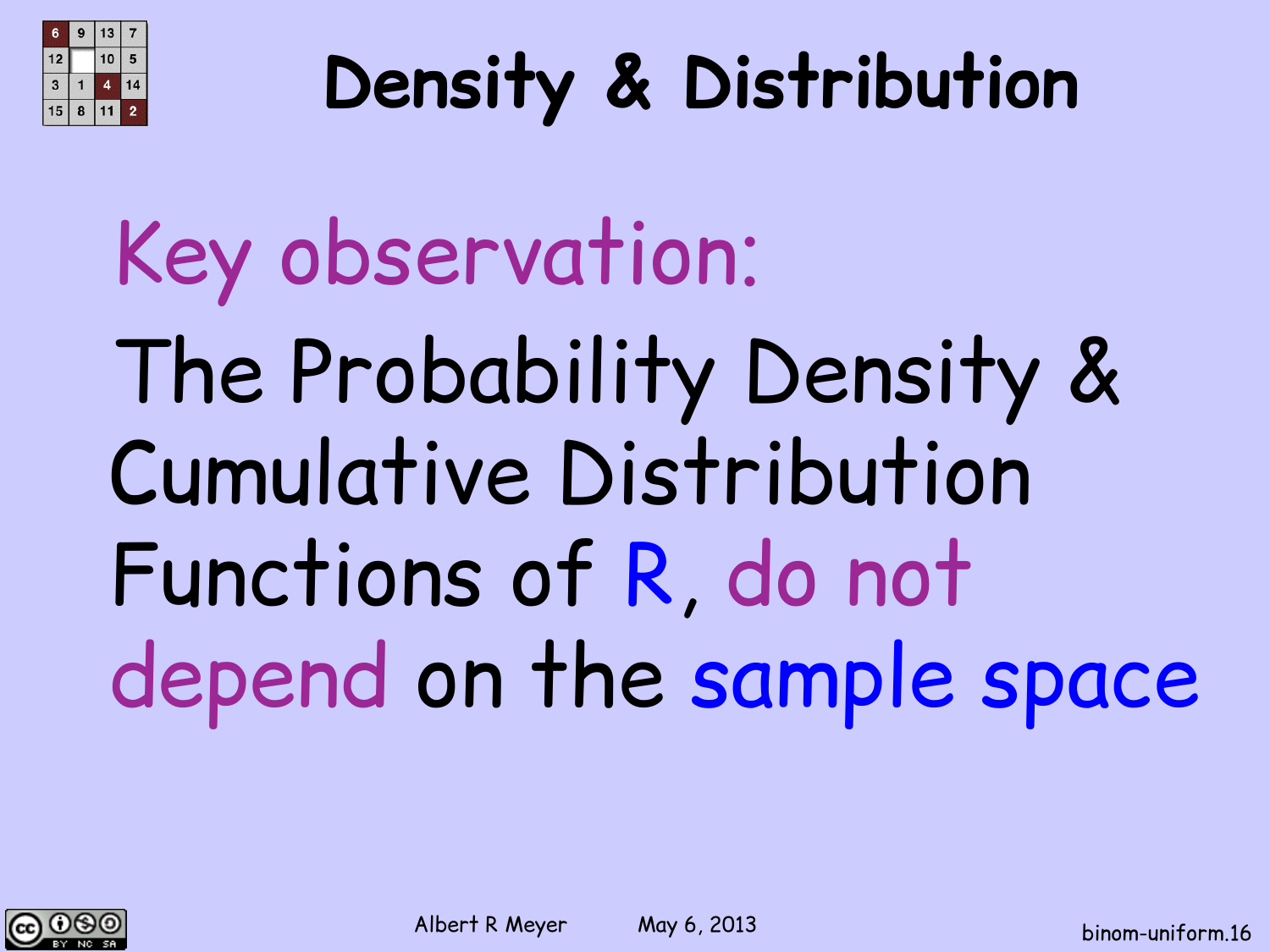

Density & Distribution
  Key observation:
  The Probability Density & Cumulative Distribution Functions of R, do not depend on the sample space
binom-uniform.16